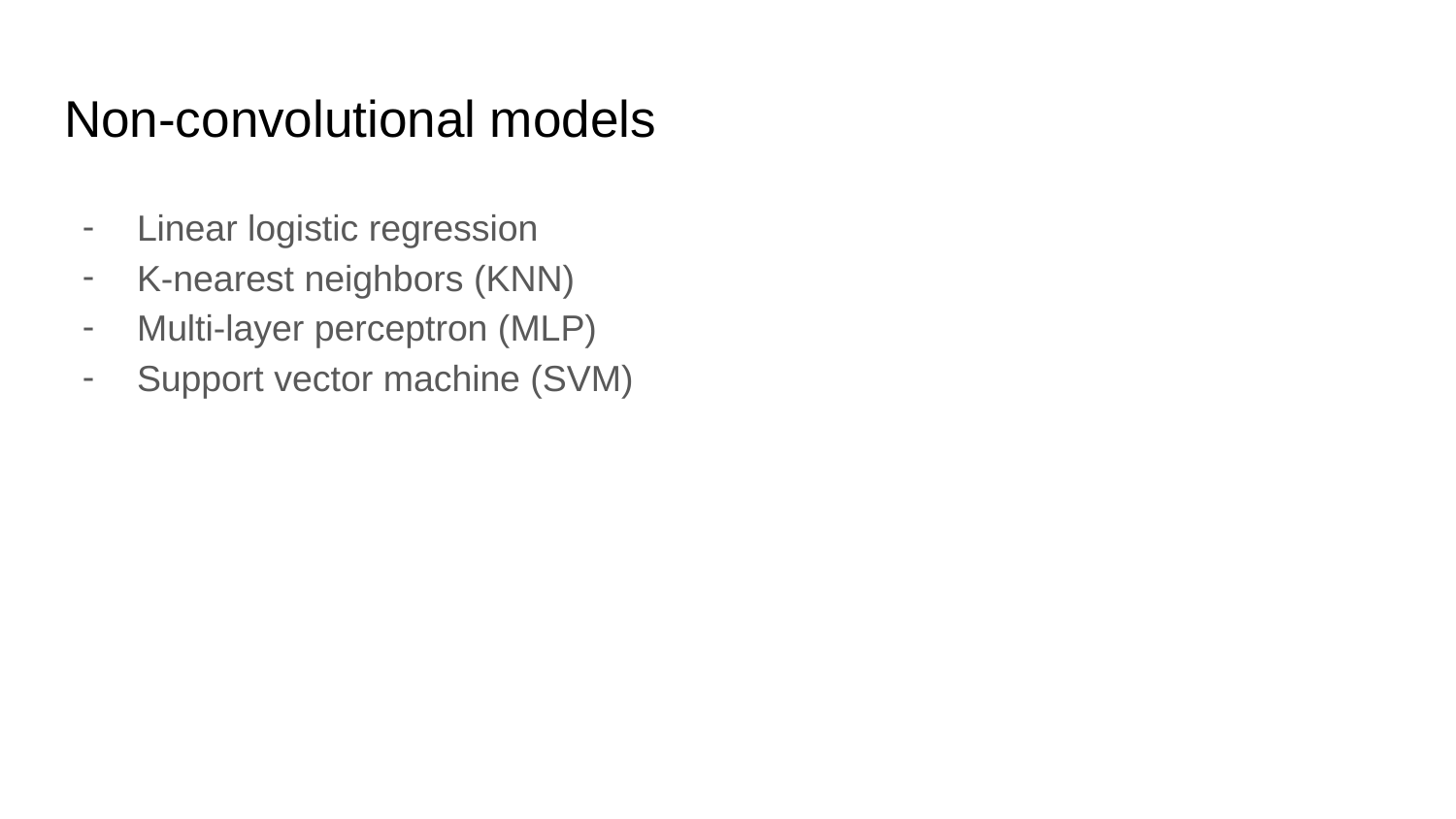

# Non-convolutional models
Linear logistic regression
K-nearest neighbors (KNN)
Multi-layer perceptron (MLP)
Support vector machine (SVM)